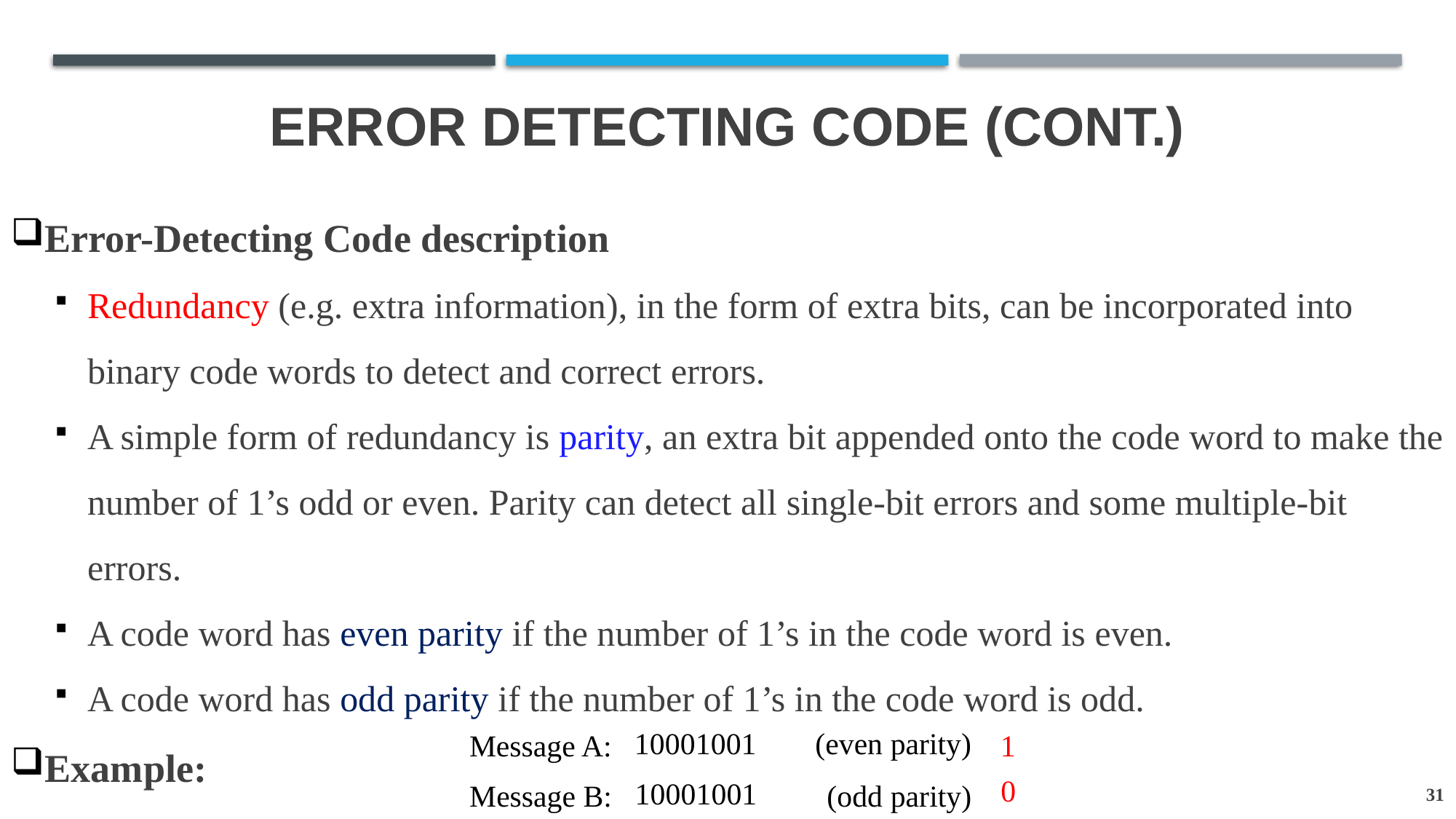

# Error Detecting Code (cont.)
Error-Detecting Code description
Redundancy (e.g. extra information), in the form of extra bits, can be incorporated into binary code words to detect and correct errors.
A simple form of redundancy is parity, an extra bit appended onto the code word to make the number of 1’s odd or even. Parity can detect all single-bit errors and some multiple-bit errors.
A code word has even parity if the number of 1’s in the code word is even.
A code word has odd parity if the number of 1’s in the code word is odd.
Example:

10001001
(even parity)
Message A:
1
0
10001001
Message B:
(odd parity)
31